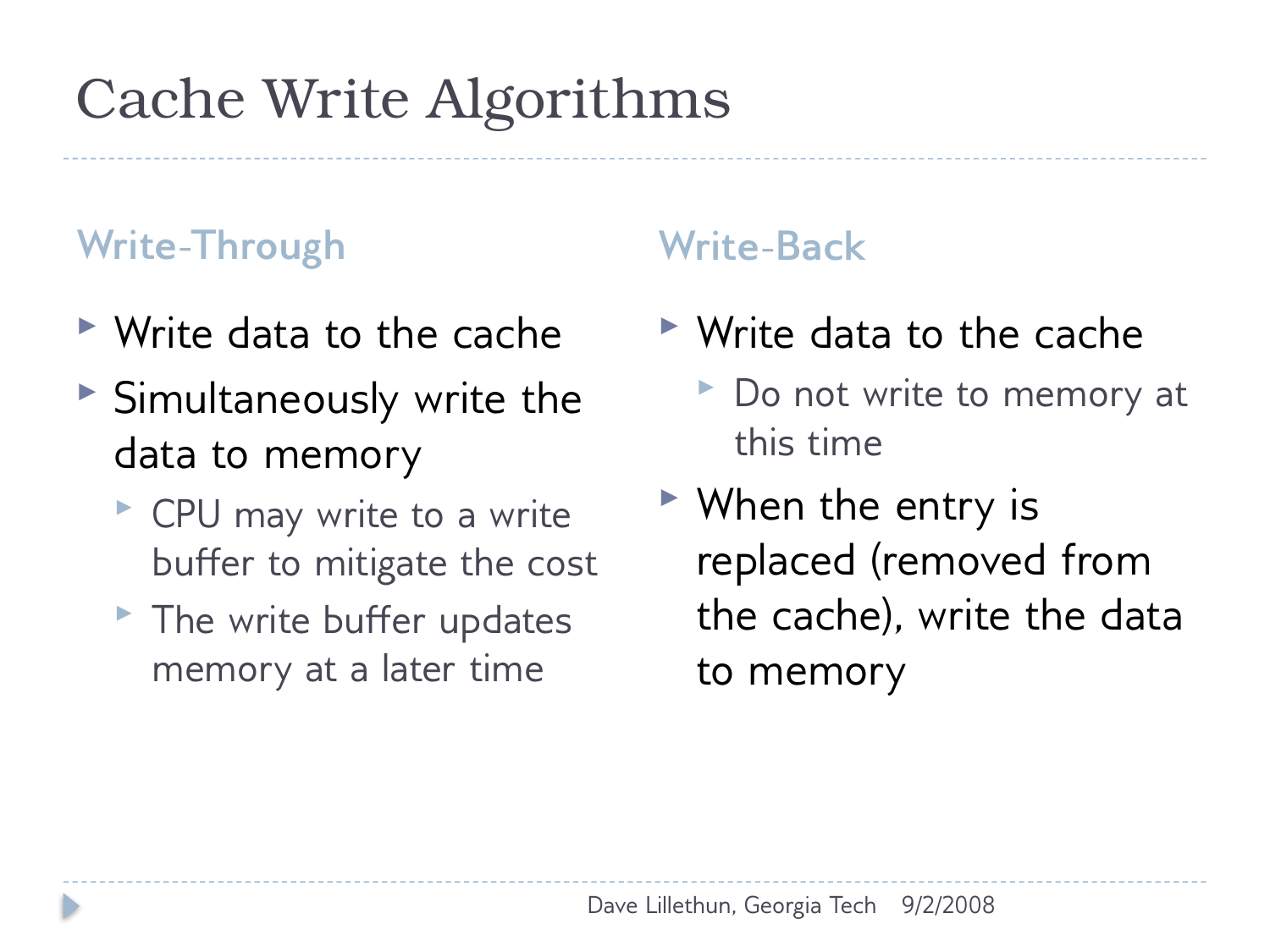

# Cache Write Algorithms
Write-Through
Write-Back
Write data to the cache
Simultaneously write the data to memory
CPU may write to a write buffer to mitigate the cost
The write buffer updates memory at a later time
Write data to the cache
Do not write to memory at this time
When the entry is replaced (removed from the cache), write the data to memory
Dave Lillethun, Georgia Tech
9/2/2008